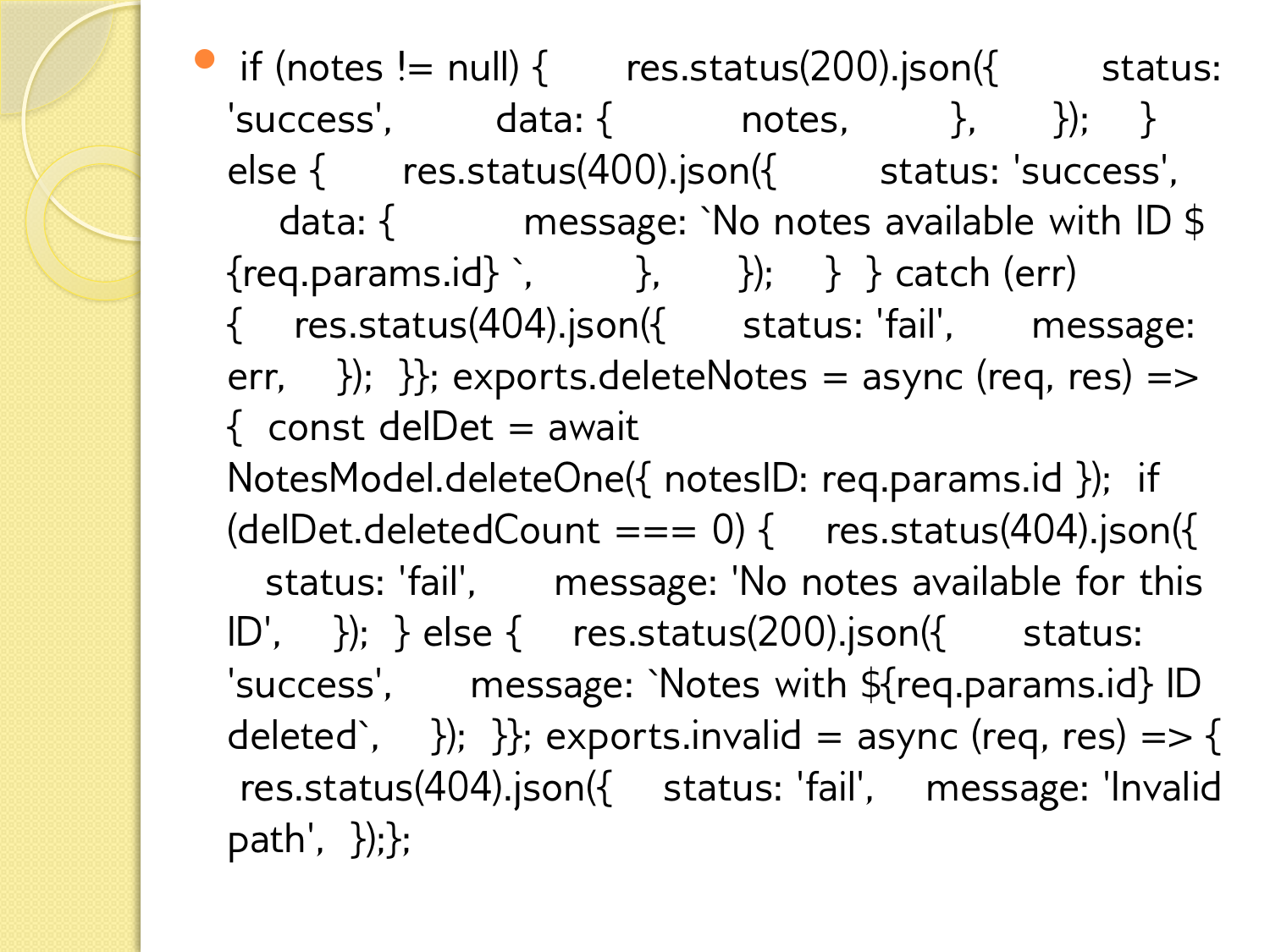

if (notes != null) {      res.status(200).json({        status: 'success',        data: {          notes,        },      });    } else {      res.status(400).json({        status: 'success',        data: {          message: `No notes available with ID ${req.params.id} `,        },      });    }  } catch (err) {    res.status(404).json({      status: 'fail',      message: err,    });  }}; exports.deleteNotes = async (req, res) => {  const delDet = await NotesModel.deleteOne({ notesID: req.params.id });  if (delDet.deletedCount === 0) {    res.status(404).json({      status: 'fail',      message: 'No notes available for this ID',    });  } else {    res.status(200).json({      status: 'success',      message: `Notes with ${req.params.id} ID deleted`,    });  }}; exports.invalid = async (req, res) => {  res.status(404).json({    status: 'fail',    message: 'Invalid path',  });};